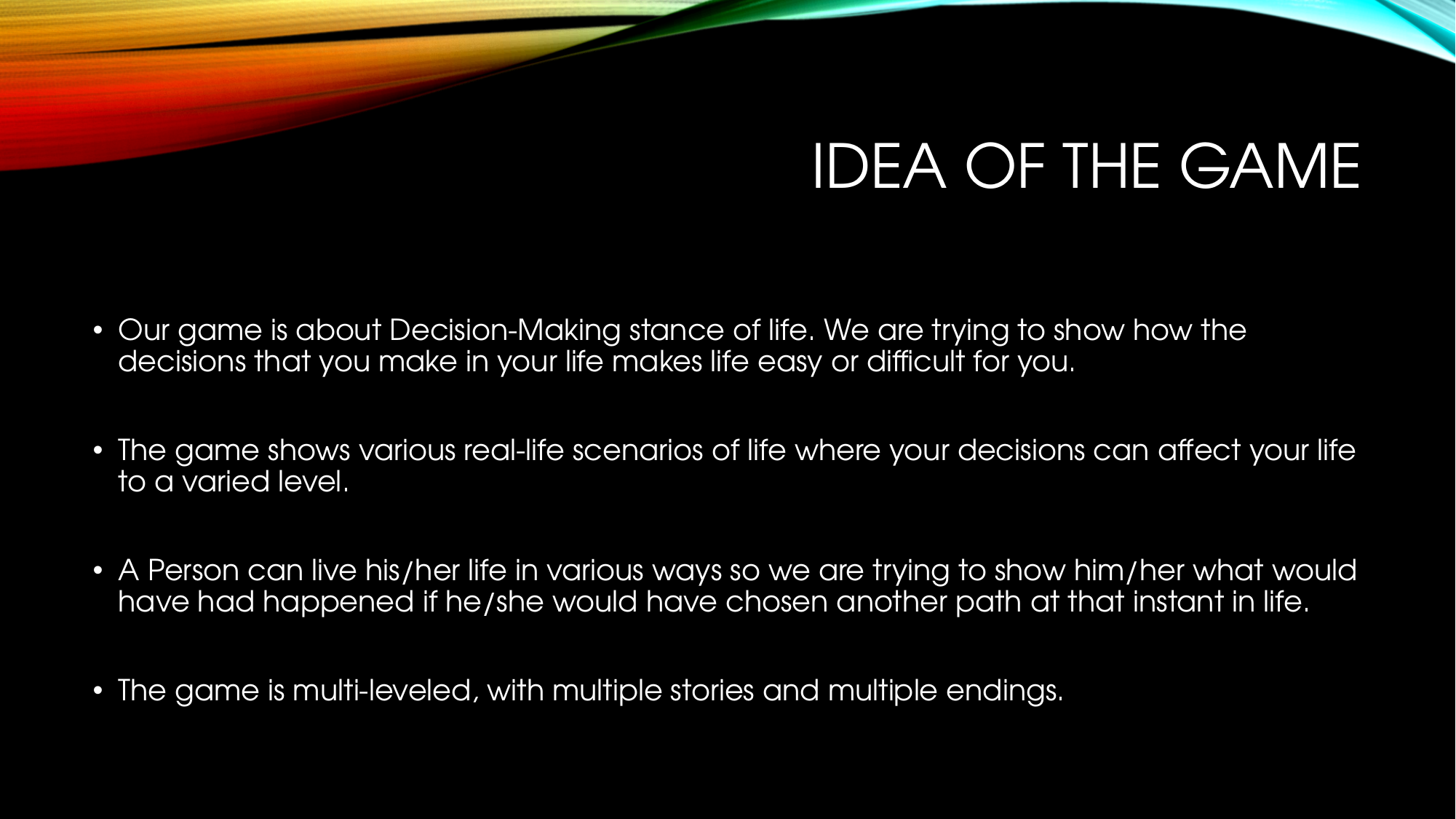

# Idea of the game

Our game is about Decision-Making stance of life. We are trying to show how the decisions that you make in your life makes life easy or difficult for you.

The game shows various real-life scenarios of life where your decisions can affect your life to a varied level.

A Person can live his/her life in various ways so we are trying to show him/her what would have had happened if he/she would have chosen another path at that instant in life.

The game is multi-leveled, with multiple stories and multiple endings.